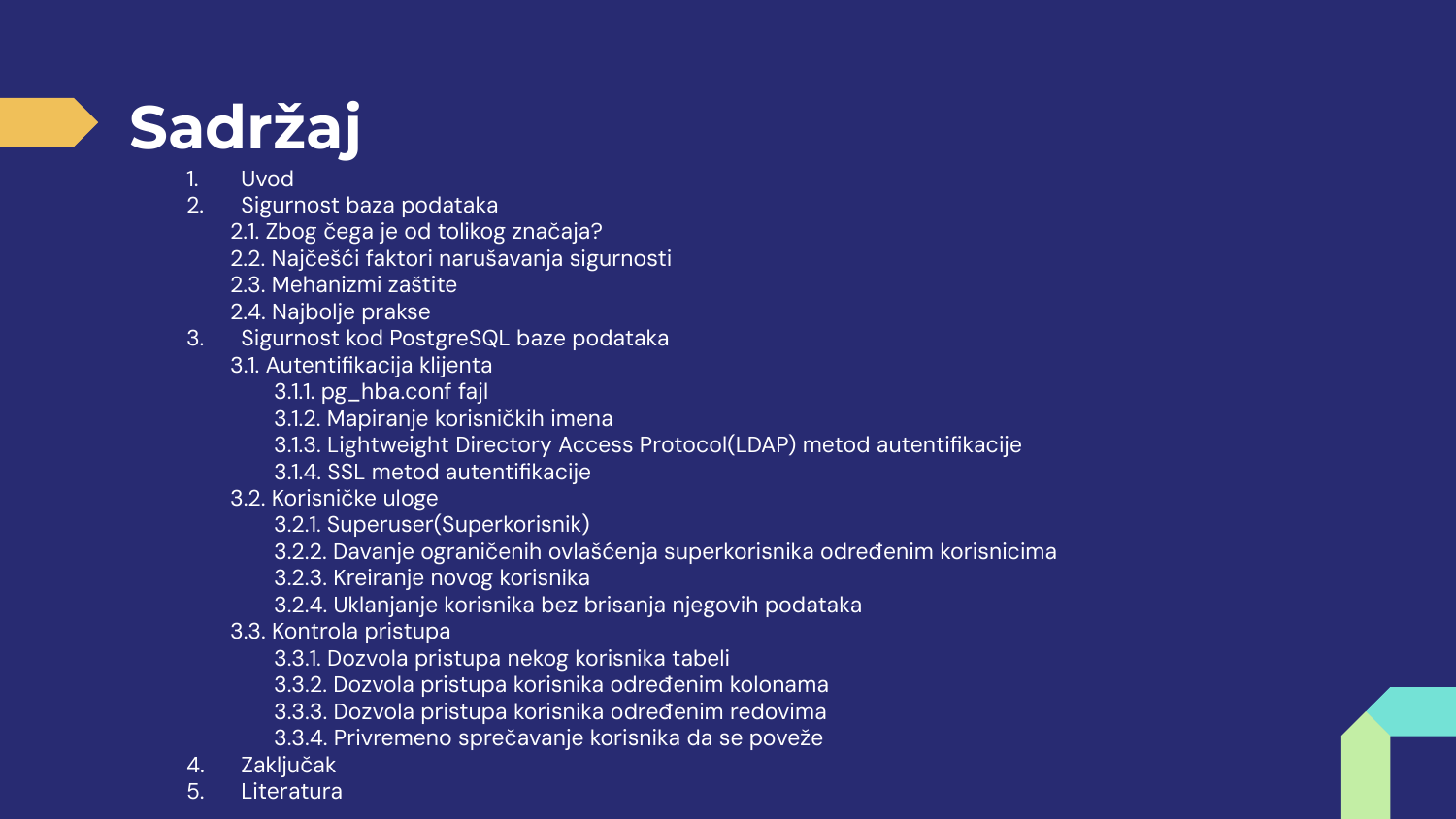

# Sadržaj
Uvod
Sigurnost baza podataka
2.1. Zbog čega je od tolikog značaja?
2.2. Najčešći faktori narušavanja sigurnosti
2.3. Mehanizmi zaštite
2.4. Najbolje prakse
Sigurnost kod PostgreSQL baze podataka
3.1. Autentifikacija klijenta
3.1.1. pg_hba.conf fajl
3.1.2. Mapiranje korisničkih imena
3.1.3. Lightweight Directory Access Protocol(LDAP) metod autentifikacije
3.1.4. SSL metod autentifikacije
3.2. Korisničke uloge
3.2.1. Superuser(Superkorisnik)
3.2.2. Davanje ograničenih ovlašćenja superkorisnika određenim korisnicima
3.2.3. Kreiranje novog korisnika
3.2.4. Uklanjanje korisnika bez brisanja njegovih podataka
3.3. Kontrola pristupa
3.3.1. Dozvola pristupa nekog korisnika tabeli
3.3.2. Dozvola pristupa korisnika određenim kolonama
3.3.3. Dozvola pristupa korisnika određenim redovima
3.3.4. Privremeno sprečavanje korisnika da se poveže
Zaključak
Literatura